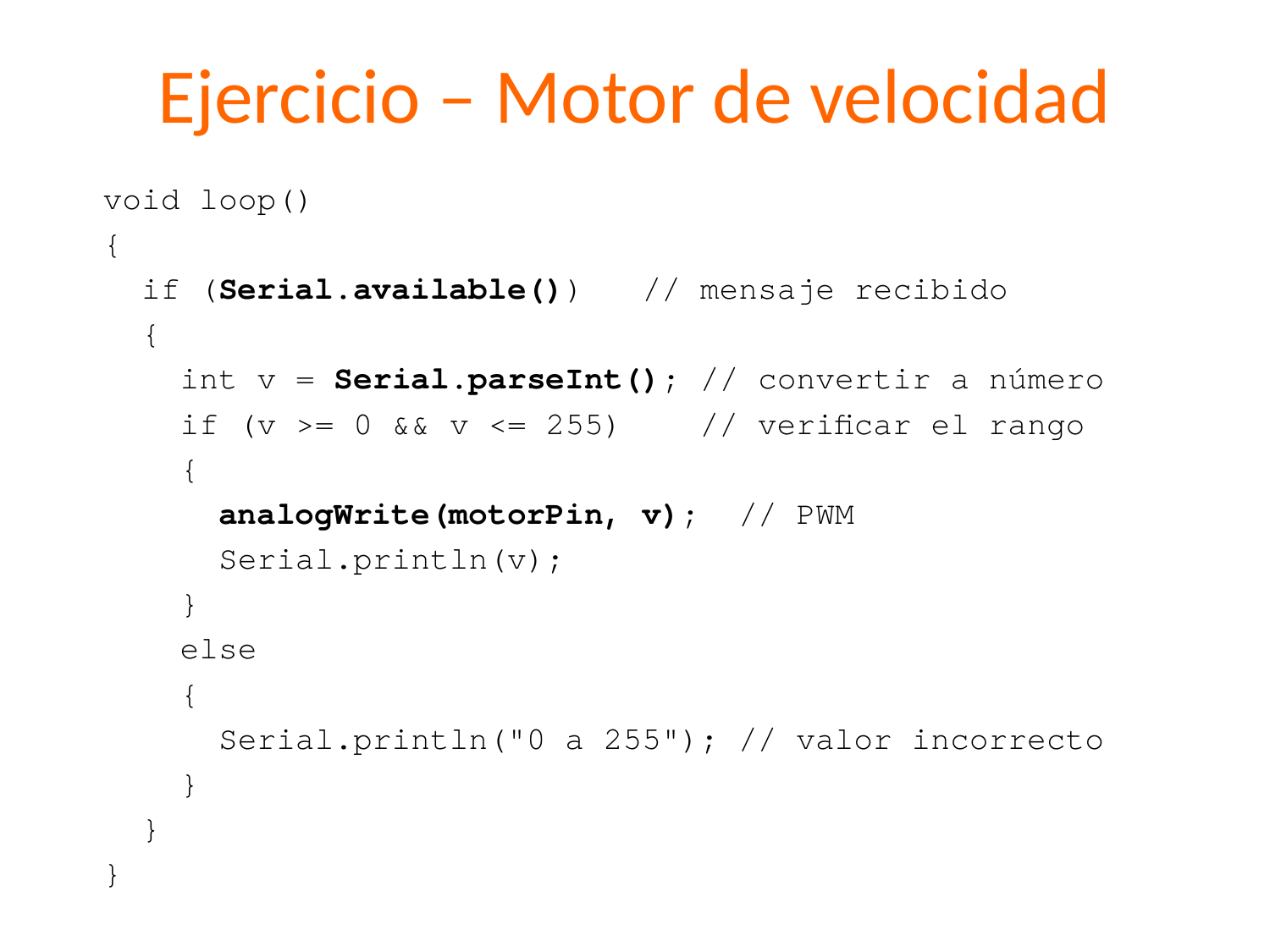

# Ejercicio – Motor de velocidad
void loop()
{
  if (Serial.available())   // mensaje recibido
  {
    int v = Serial.parseInt(); // convertir a número
    if (v >= 0 && v <= 255)    // verificar el rango
    {
      analogWrite(motorPin, v);  // PWM
      Serial.println(v);
    }
    else
    {
      Serial.println("0 a 255"); // valor incorrecto
    }
  }
}